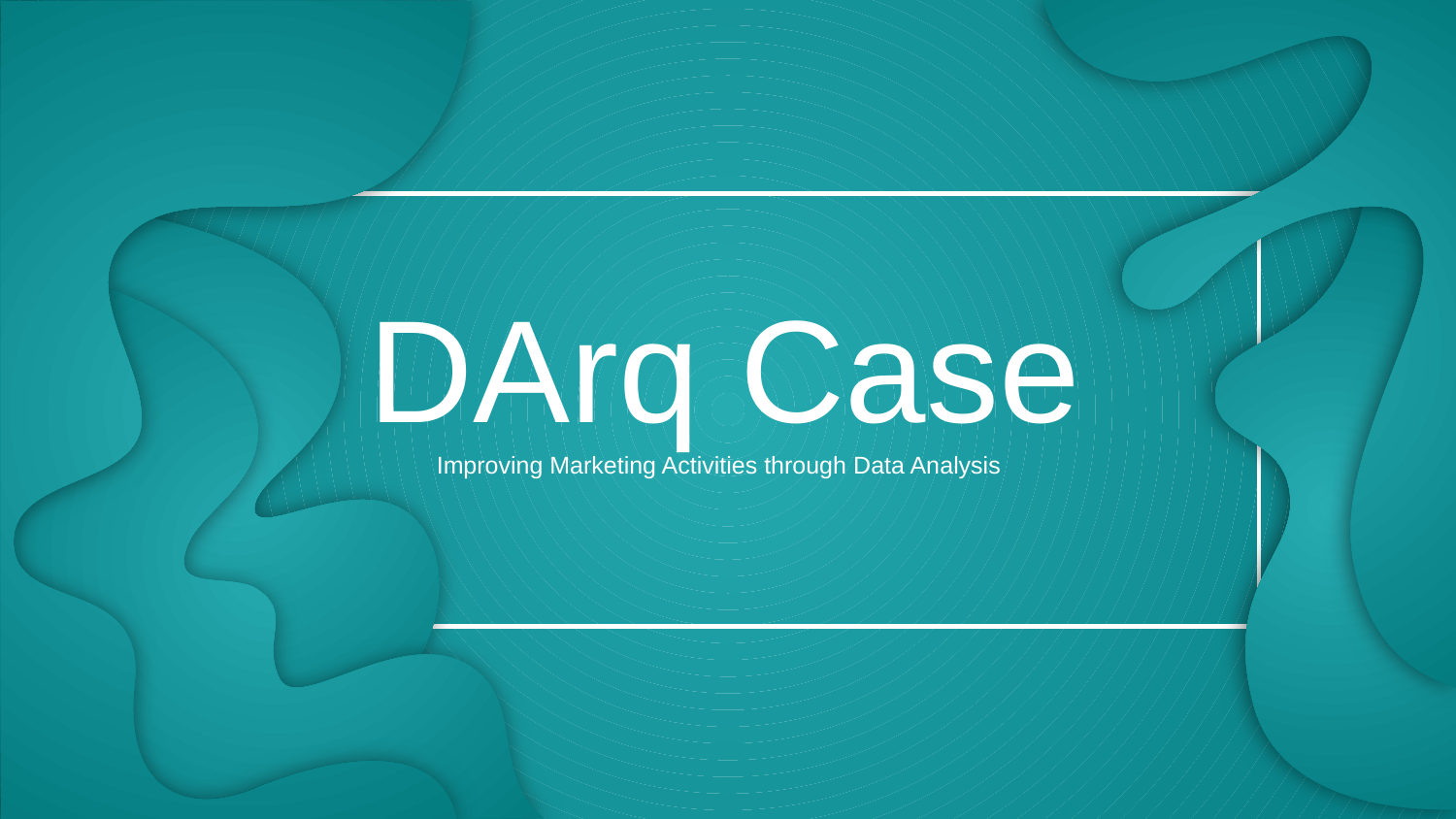

# DArq Case
Improving Marketing Activities through Data Analysis